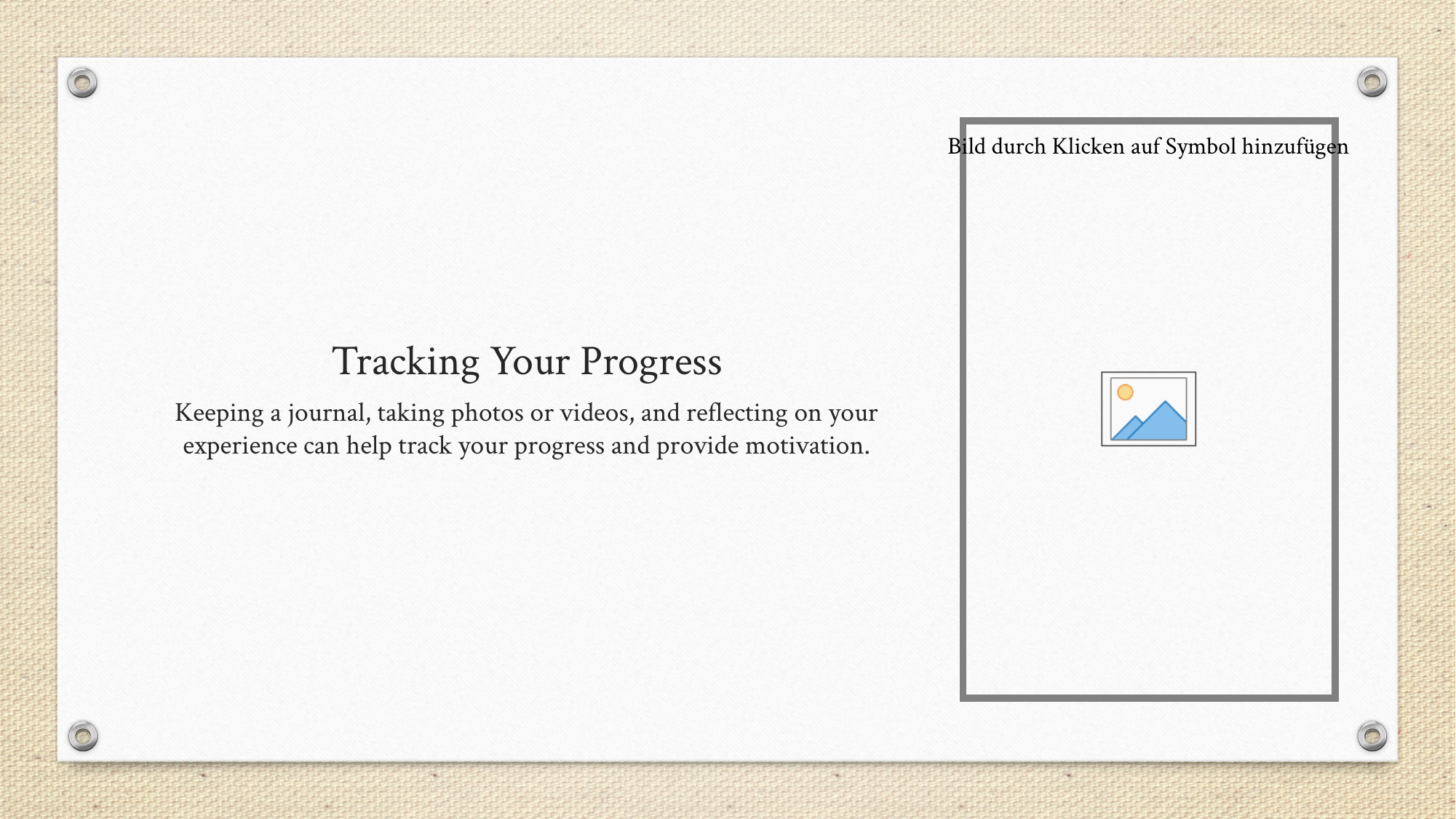

# Tracking Your Progress
Keeping a journal, taking photos or videos, and reflecting on your experience can help track your progress and provide motivation.